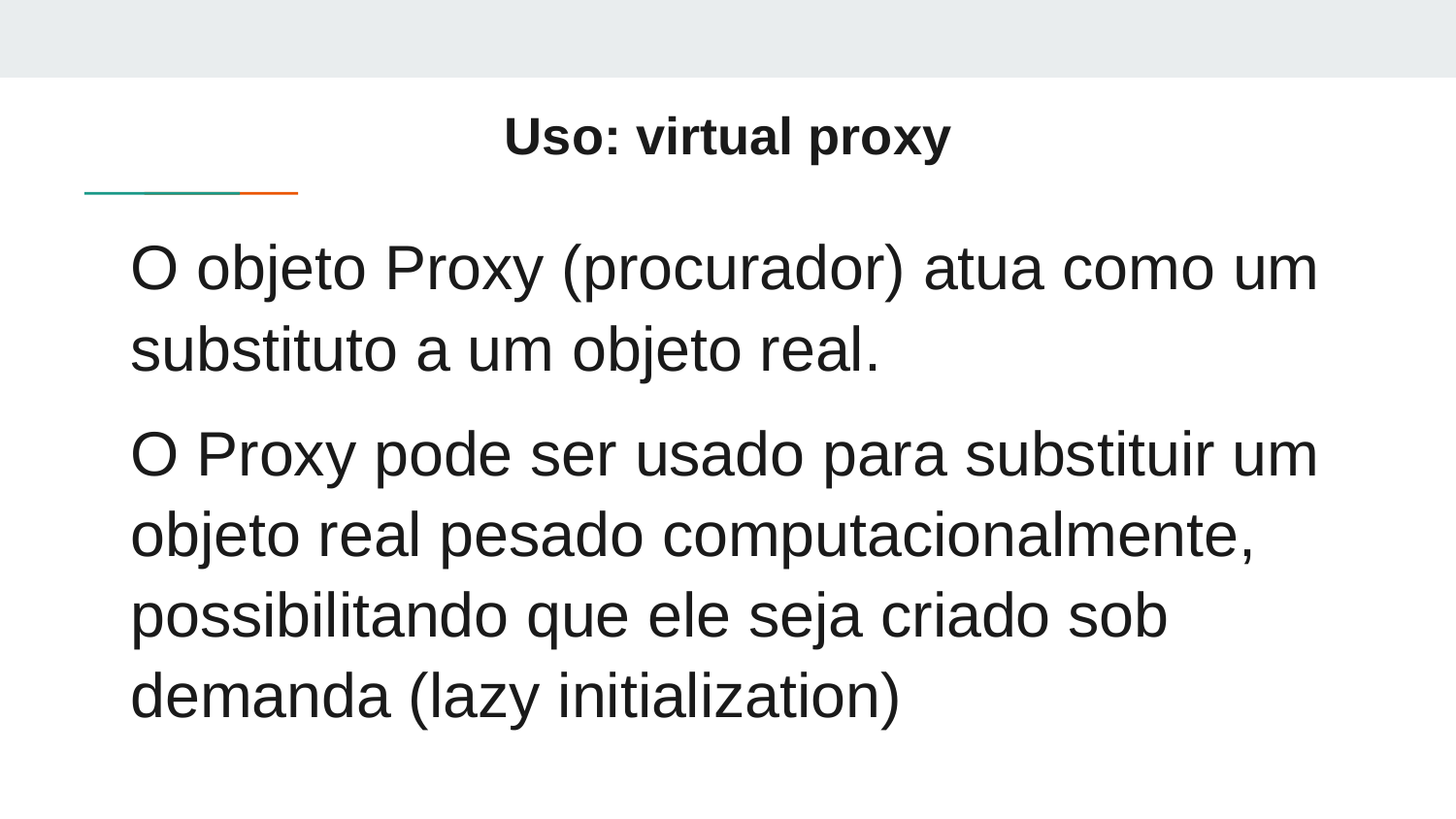

# Uso: virtual proxy
O objeto Proxy (procurador) atua como um substituto a um objeto real.
O Proxy pode ser usado para substituir um objeto real pesado computacionalmente, possibilitando que ele seja criado sob demanda (lazy initialization)